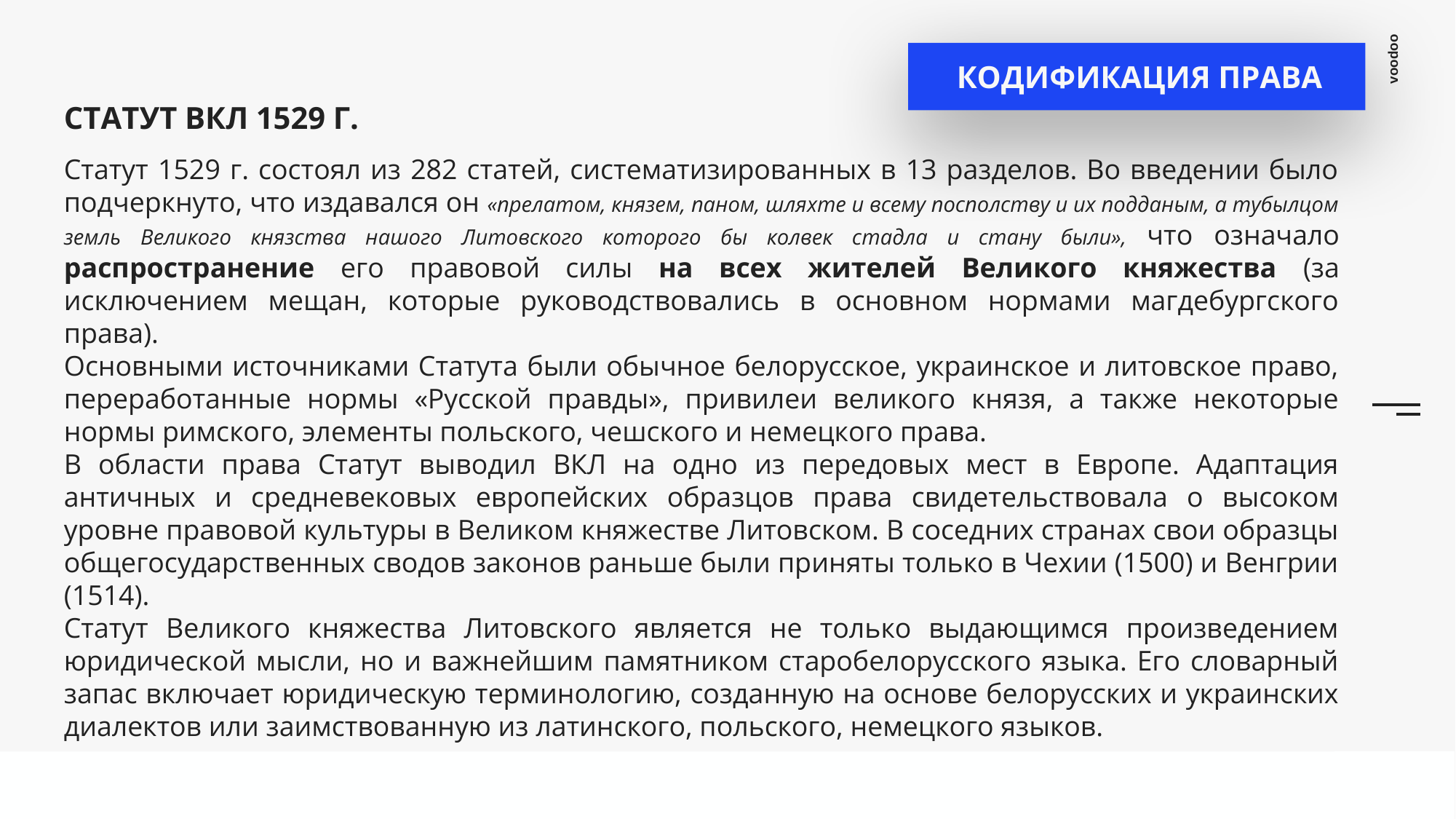

КОДИФИКАЦИЯ ПРАВА
СТАТУТ ВКЛ 1529 Г.

Статут 1529 г. состоял из 282 статей, систематизированных в 13 разделов. Во введении было подчеркнуто, что издавался он «прелатом, князем, паном, шляхте и всему посполству и их подданым, а тубылцом земль Великого князства нашого Литовского которого бы колвек стадла и стану были», что означало распространение его правовой силы на всех жителей Великого княжества (за исключением мещан, которые руководствовались в основном нормами магдебургского права).
Основными источниками Статута были обычное белорусское, украинское и литовское право, переработанные нормы «Русской правды», привилеи великого князя, а также некоторые нормы римского, элементы польского, чешского и немецкого права.
В области права Статут выводил ВКЛ на одно из передовых мест в Европе. Адаптация античных и средневековых европейских образцов права свидетельствовала о высоком уровне правовой культуры в Великом княжестве Литовском. В соседних странах свои образцы общегосударственных сводов законов раньше были приняты только в Чехии (1500) и Венгрии (1514).
Статут Великого княжества Литовского является не только выдающимся произведением юридической мысли, но и важнейшим памятником старобелорусского языка. Его словарный запас включает юридическую терминологию, созданную на основе белорусских и украинских диалектов или заимствованную из латинского, польского, немецкого языков.